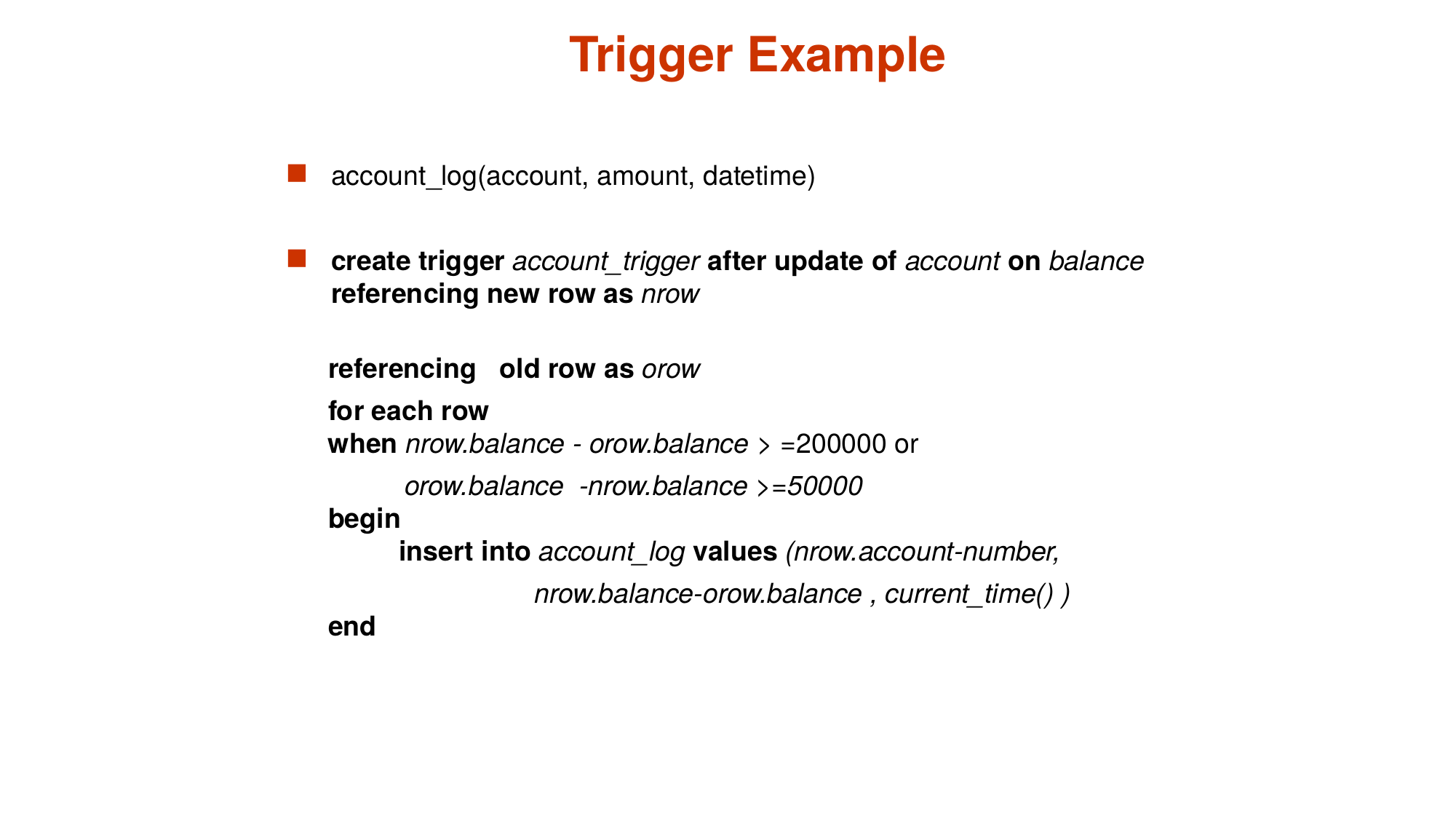

# Trigger Example
account_log(account, amount, datetime)

create trigger account_trigger after update of account on balance
referencing new row as nrow
     referencing   old row as orow
     for each row
     when nrow.balance - orow.balance > =200000 or
               orow.balance  -nrow.balance >=50000
     begin
	insert into account_log values (nrow.account-number,
                                nrow.balance-orow.balance , current_time() )
     end